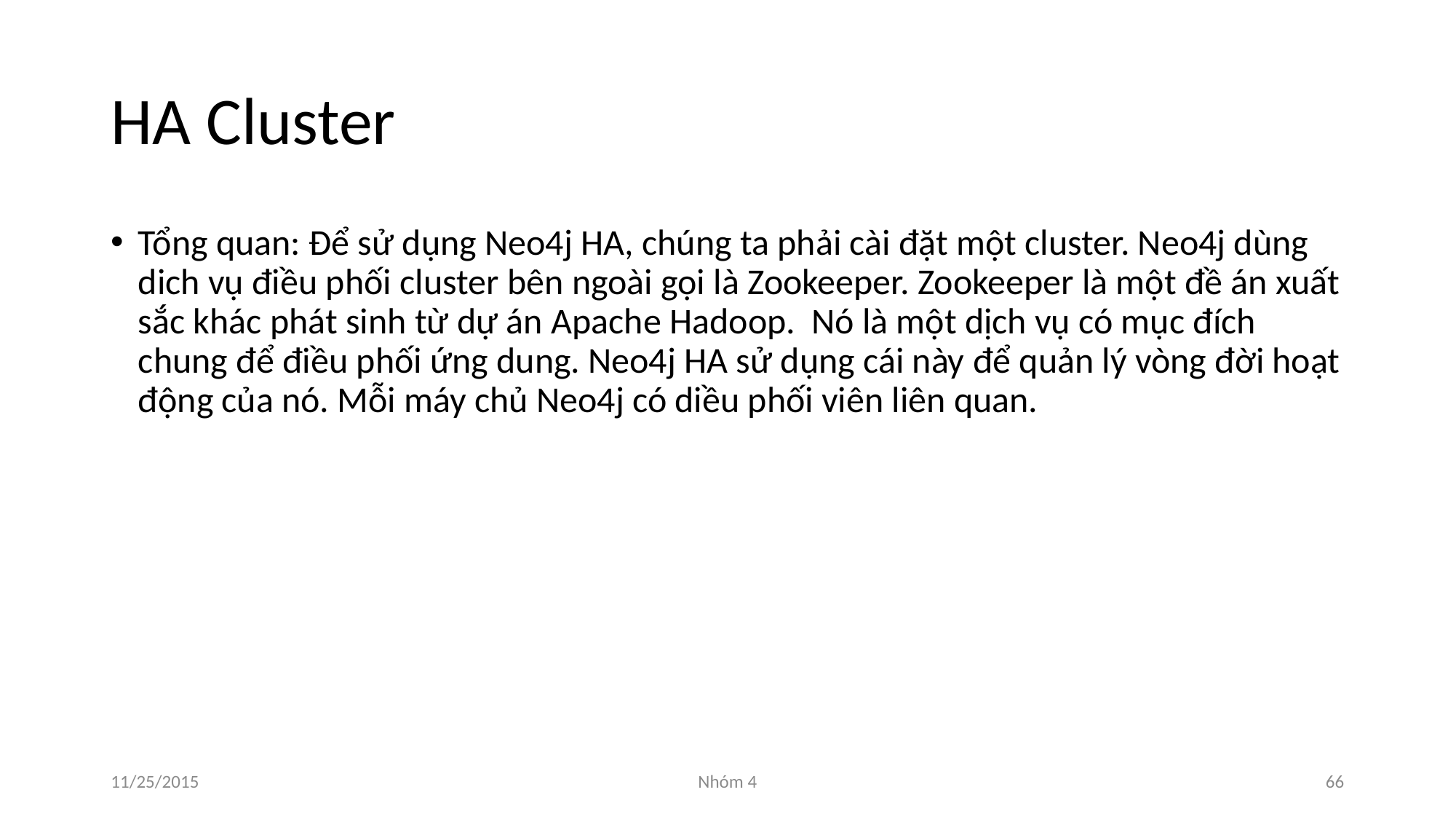

# HA Cluster
Tổng quan: Để sử dụng Neo4j HA, chúng ta phải cài đặt một cluster. Neo4j dùng dich vụ điều phối cluster bên ngoài gọi là Zookeeper. Zookeeper là một đề án xuất sắc khác phát sinh từ dự án Apache Hadoop.  Nó là một dịch vụ có mục đích chung để điều phối ứng dung. Neo4j HA sử dụng cái này để quản lý vòng đời hoạt động của nó. Mỗi máy chủ Neo4j có diều phối viên liên quan.

11/25/2015
Nhóm 4
66